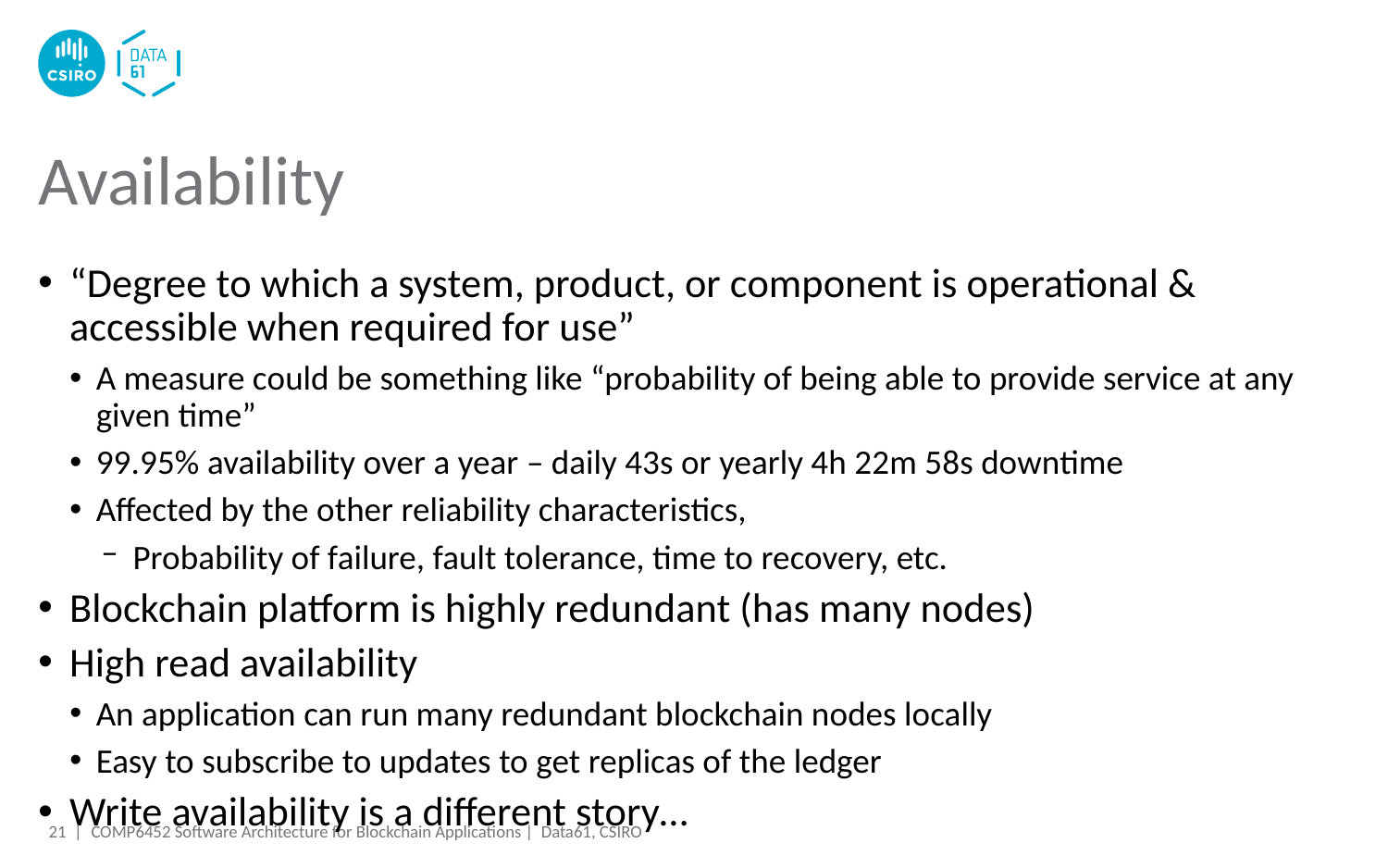

# Availability
“Degree to which a system, product, or component is operational & accessible when required for use”
A measure could be something like “probability of being able to provide service at any given time”
99.95% availability over a year – daily 43s or yearly 4h 22m 58s downtime
Affected by the other reliability characteristics,
Probability of failure, fault tolerance, time to recovery, etc.
Blockchain platform is highly redundant (has many nodes)
High read availability
An application can run many redundant blockchain nodes locally
Easy to subscribe to updates to get replicas of the ledger
Write availability is a different story…
21  |
COMP6452 Software Architecture for Blockchain Applications |  Data61, CSIRO